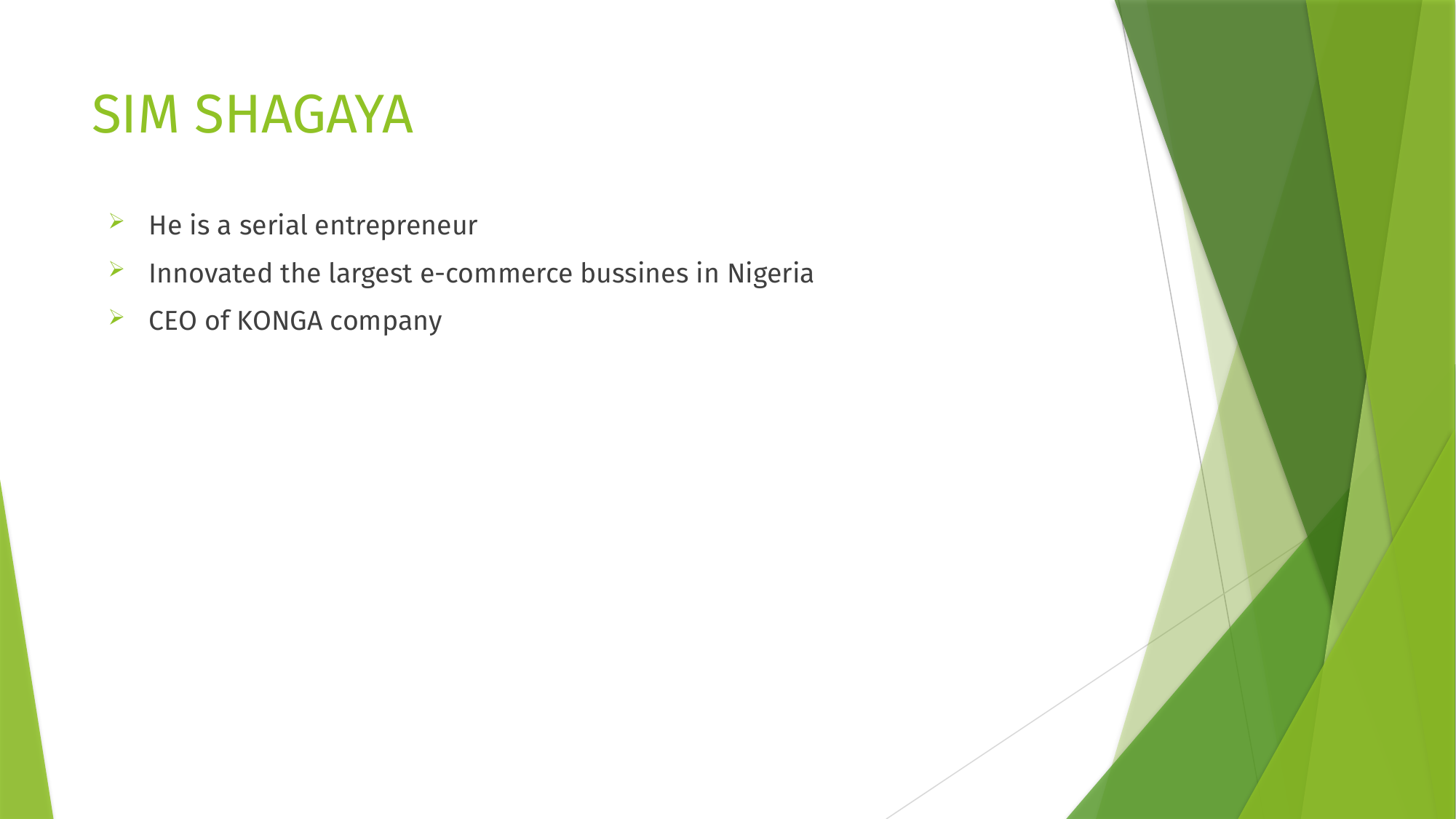

# SIM SHAGAYA
He is a serial entrepreneur
Innovated the largest e-commerce bussines in Nigeria
CEO of KONGA company